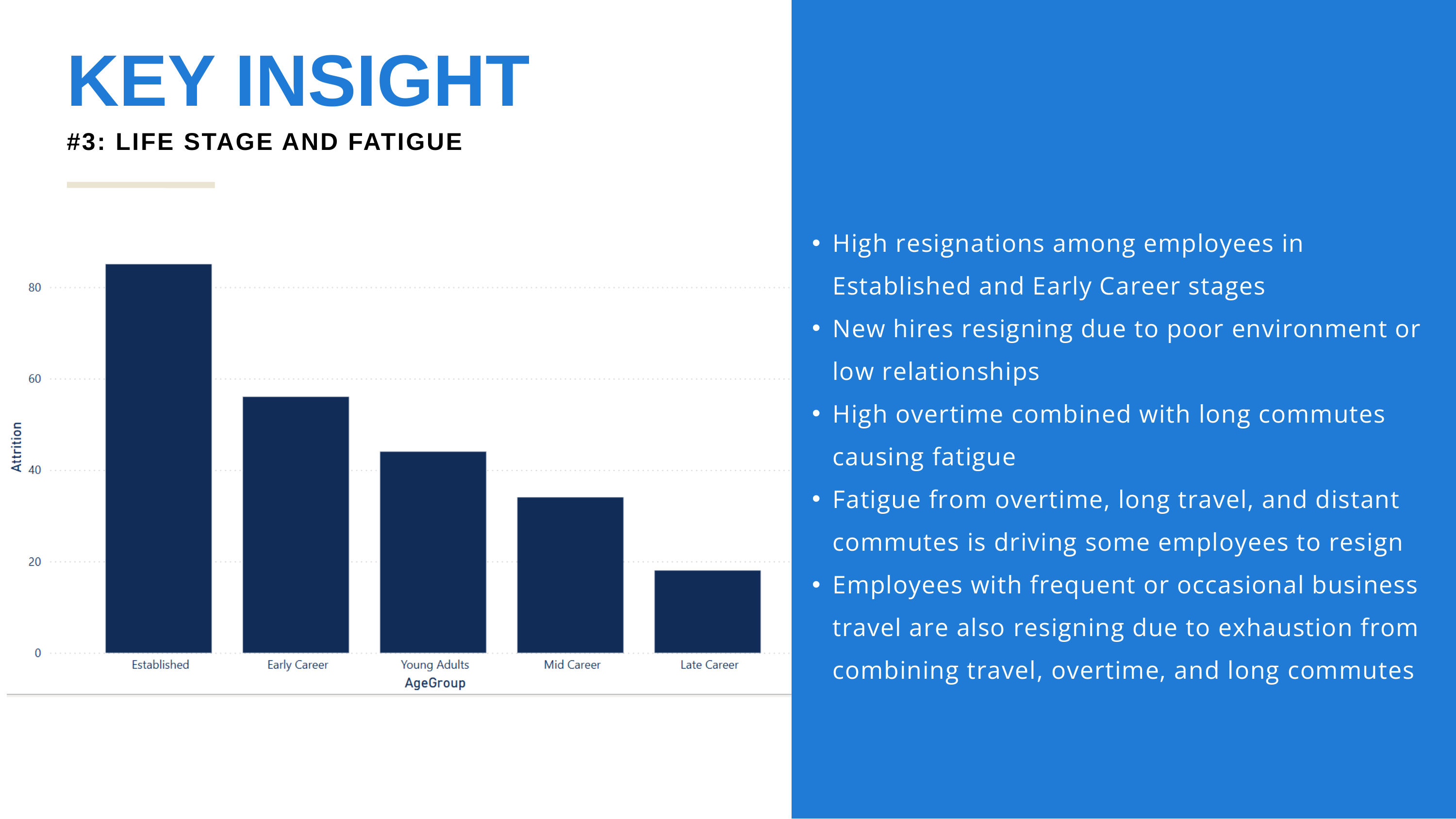

KEY INSIGHT
#3: LIFE STAGE AND FATIGUE

High resignations among employees in Established and Early Career stages
New hires resigning due to poor environment or low relationships
High overtime combined with long commutes causing fatigue
Fatigue from overtime, long travel, and distant commutes is driving some employees to resign
Employees with frequent or occasional business travel are also resigning due to exhaustion from combining travel, overtime, and long commutes